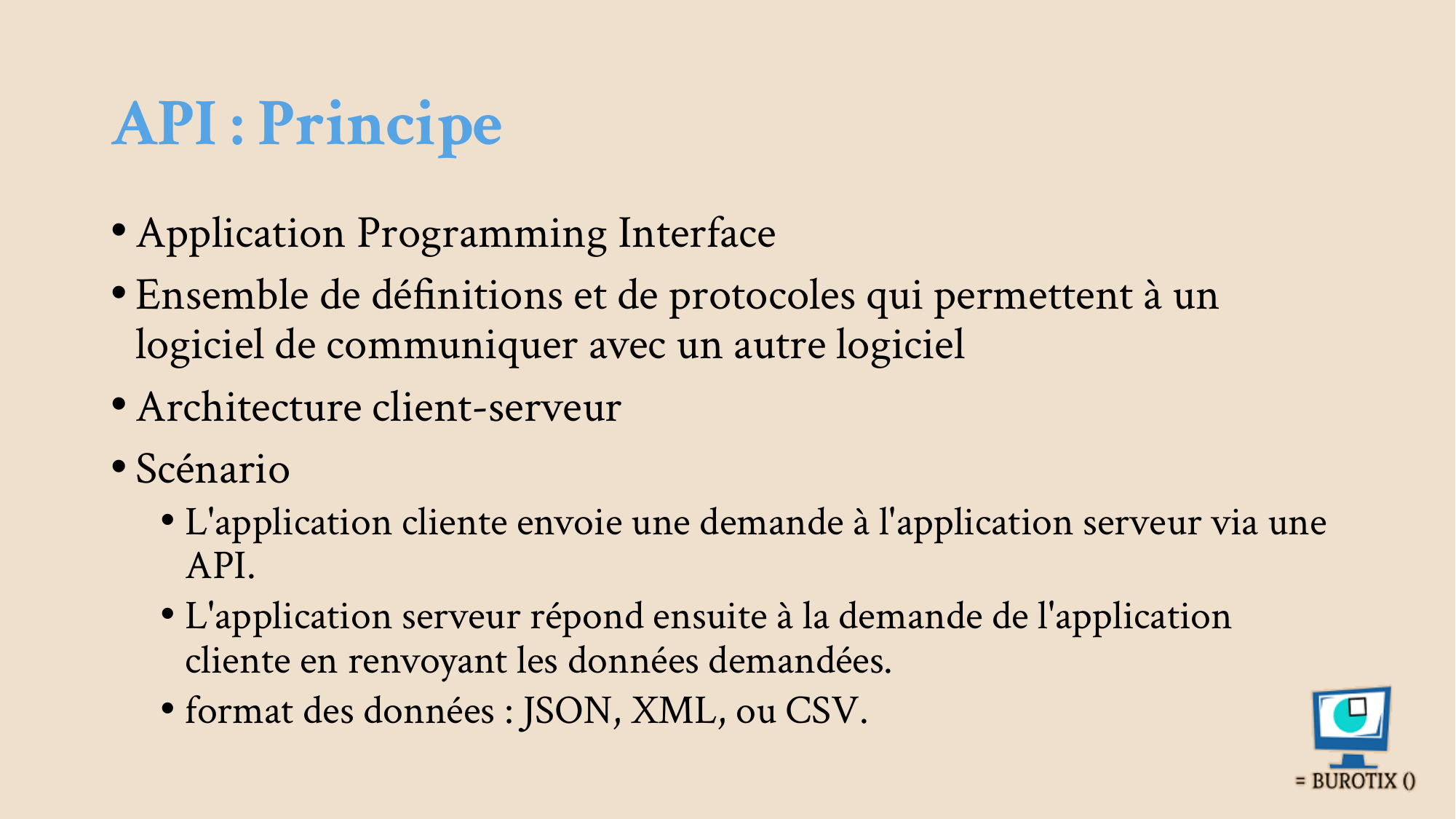

# API : Principe
Application Programming Interface
Ensemble de définitions et de protocoles qui permettent à un logiciel de communiquer avec un autre logiciel
Architecture client-serveur
Scénario
L'application cliente envoie une demande à l'application serveur via une API.
L'application serveur répond ensuite à la demande de l'application cliente en renvoyant les données demandées.
format des données : JSON, XML, ou CSV.